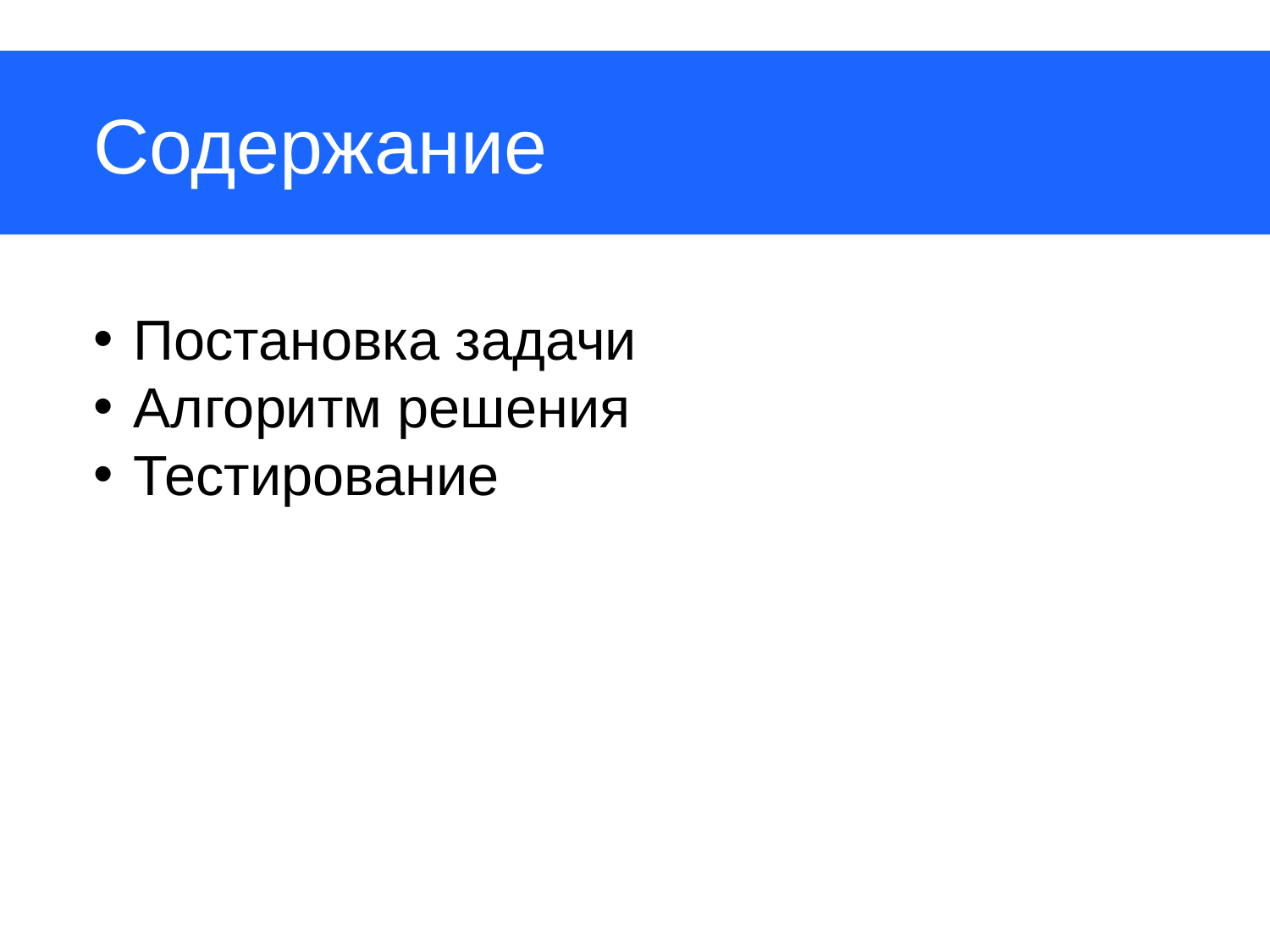

# Содержание
Постановка задачи
Алгоритм решения
Тестирование